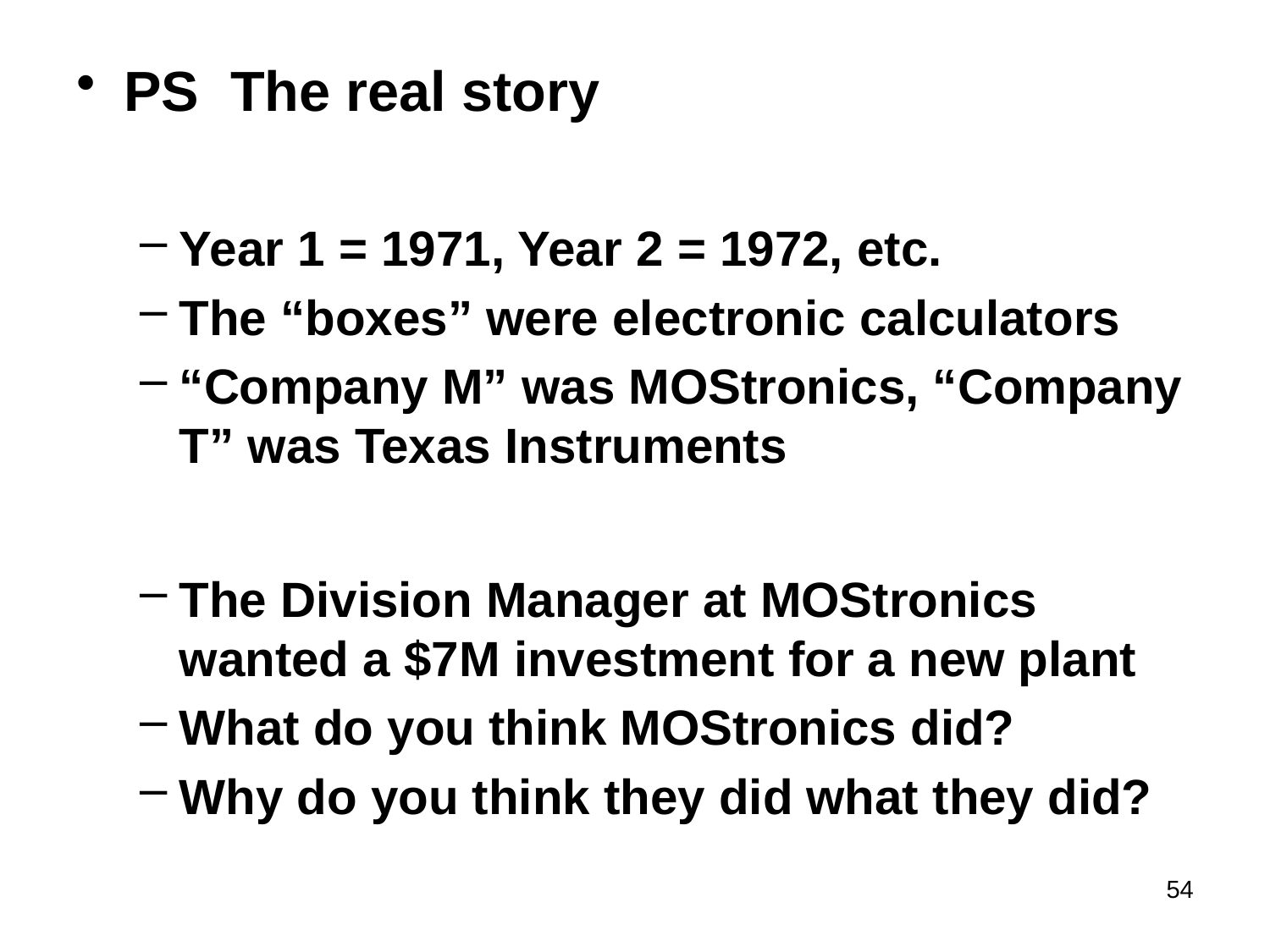

PS  The real story

Year 1 = 1971, Year 2 = 1972, etc.
The “boxes” were electronic calculators
“Company M” was MOStronics, “Company T” was Texas Instruments

The Division Manager at MOStronics wanted a $7M investment for a new plant
What do you think MOStronics did?
Why do you think they did what they did?
54
#